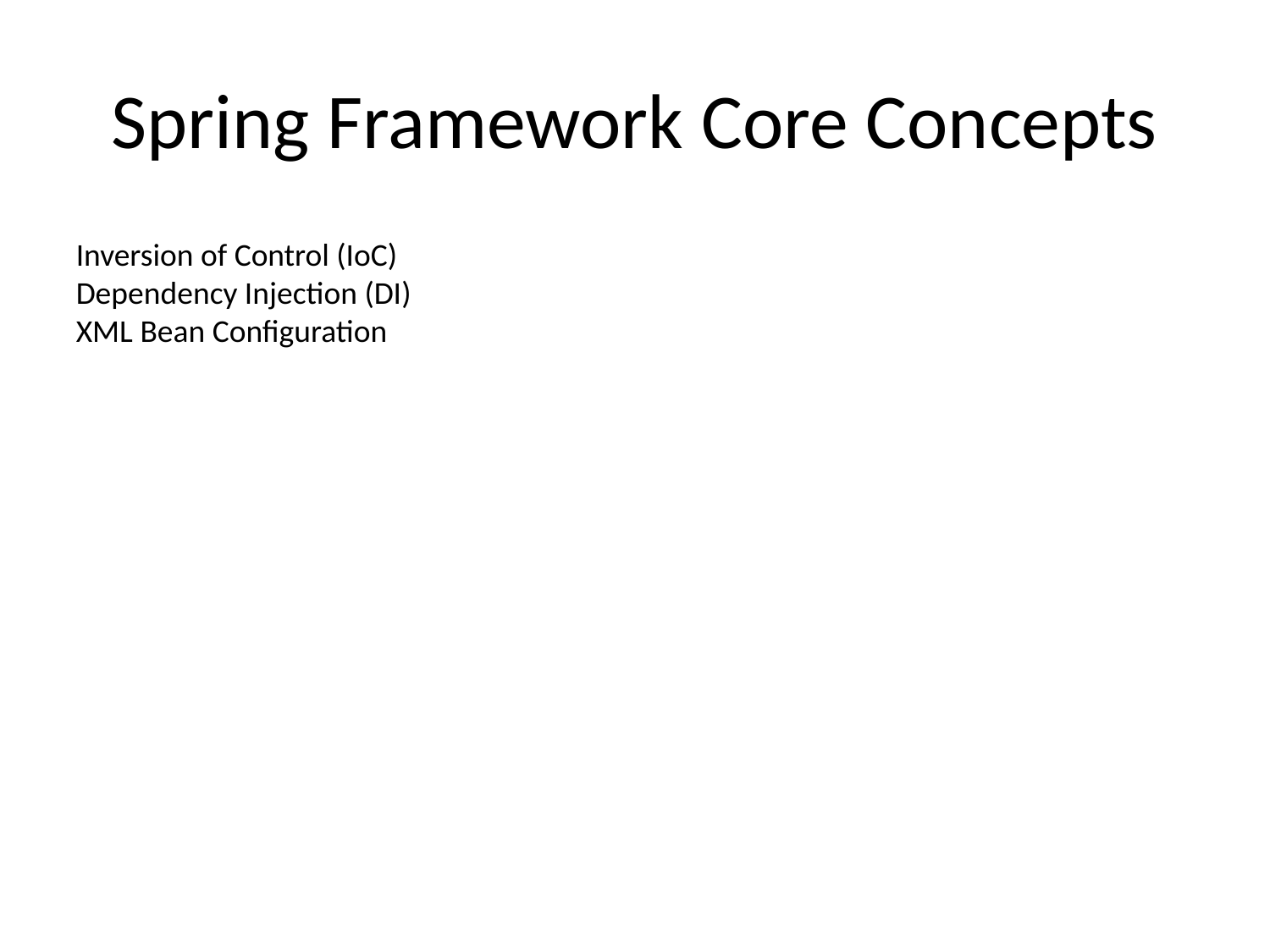

# Spring Framework Core Concepts

Inversion of Control (IoC)
Dependency Injection (DI)
XML Bean Configuration